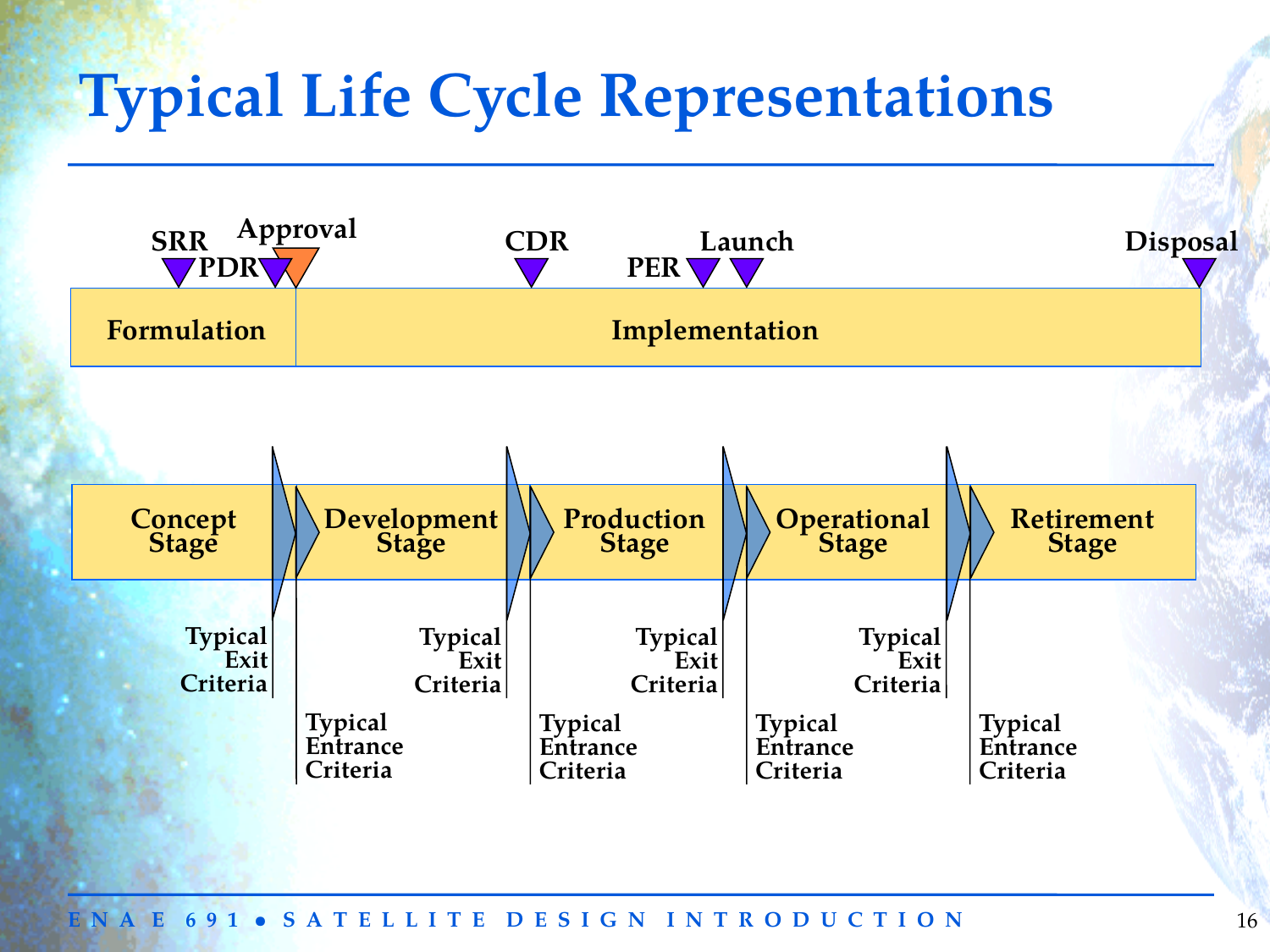

# Typical Life Cycle Representations
Approval
SRR
CDR
Launch
Disposal
PDR
PER

Formulation
Implementation

Concept Stage
Development Stage
Production Stage
Operational Stage
Retirement Stage

Typical
Exit
Criteria
Typical
Exit
Criteria
Typical
Exit
Criteria
Typical
Exit
Criteria
Typical
Entrance
Criteria
Typical
Entrance
Criteria
Typical
Entrance
Criteria
Typical
Entrance
Criteria